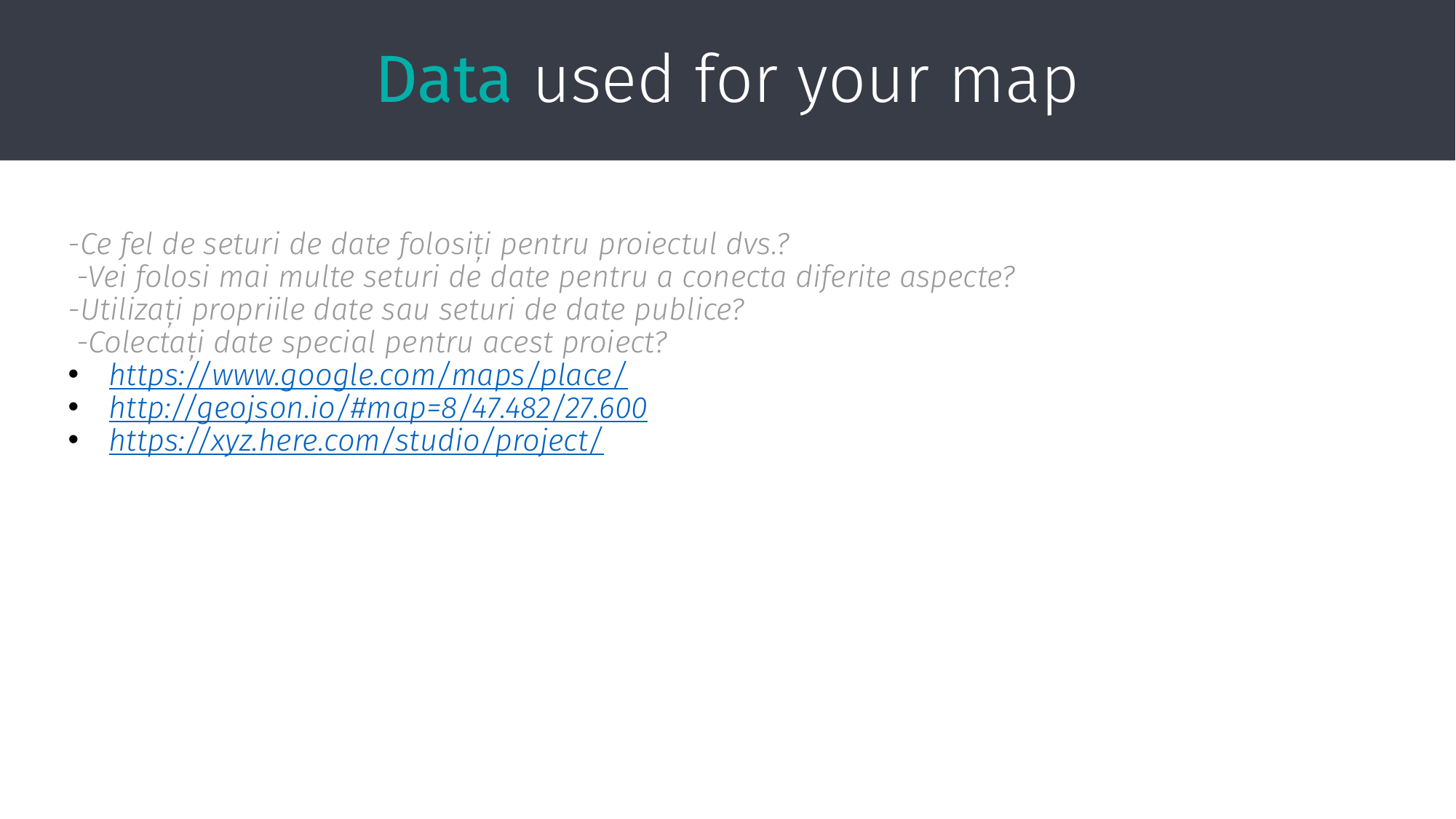

# Data used for your map

-Ce fel de seturi de date folosiți pentru proiectul dvs.?
 -Vei folosi mai multe seturi de date pentru a conecta diferite aspecte?
-Utilizați propriile date sau seturi de date publice?
 -Colectați date special pentru acest proiect?
https://www.google.com/maps/place/
http://geojson.io/#map=8/47.482/27.600
https://xyz.here.com/studio/project/